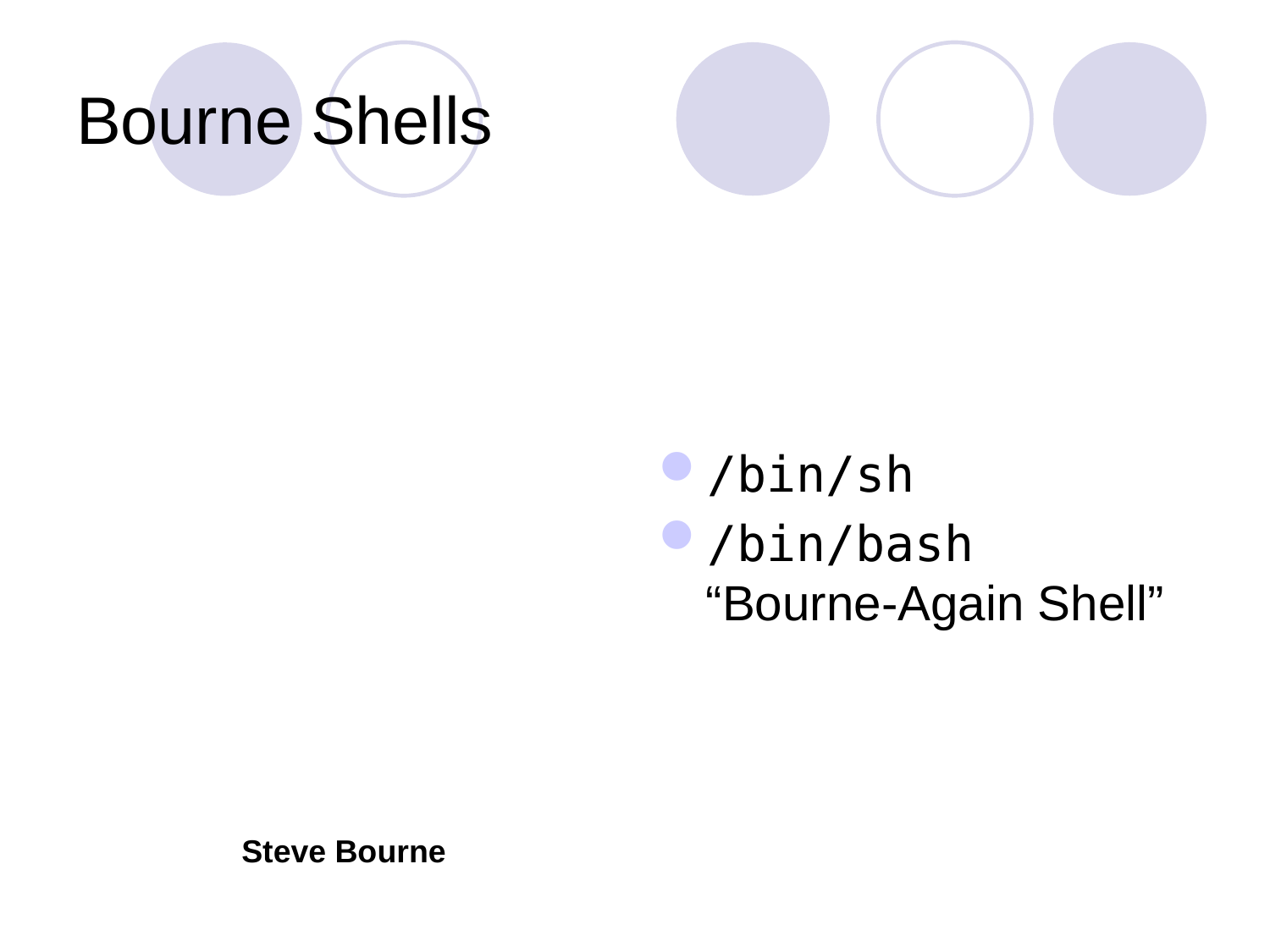

# Bourne Shells

/bin/sh
/bin/bash
“Bourne-Again Shell”
Steve Bourne